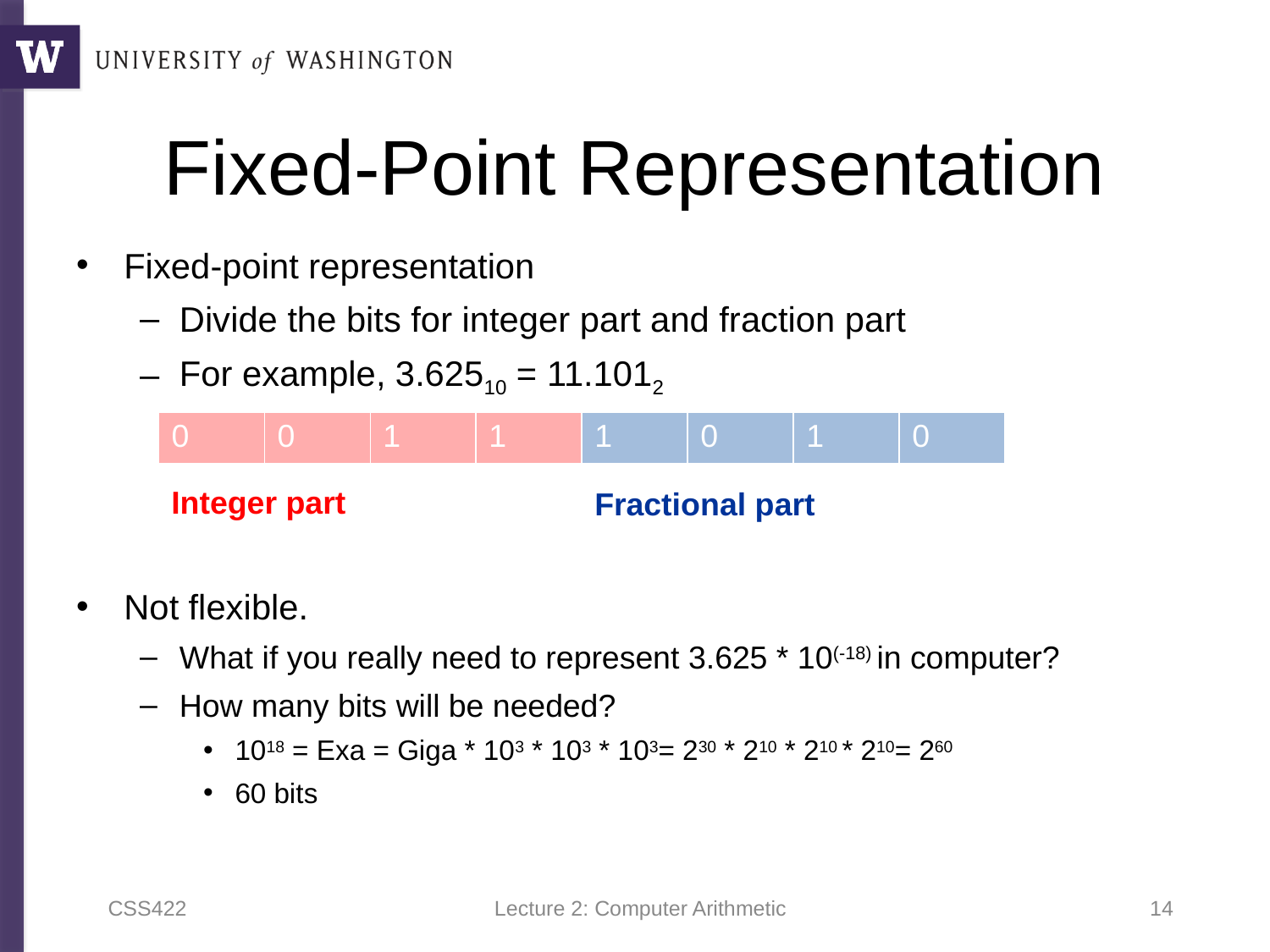

# Fixed-Point Representation
Fixed-point representation
Divide the bits for integer part and fraction part
For example, 3.62510 = 11.1012

Not flexible.
What if you really need to represent 3.625 * 10(-18) in computer?
How many bits will be needed?
1018 = Exa = Giga * 103 * 103 * 103= 230 * 210 * 210 * 210= 260
60 bits

| 0 | 0 | 1 | 1 | 1 | 0 | 1 | 0 |
| --- | --- | --- | --- | --- | --- | --- | --- |
Integer part
Fractional part
CSS422
Lecture 2: Computer Arithmetic
14